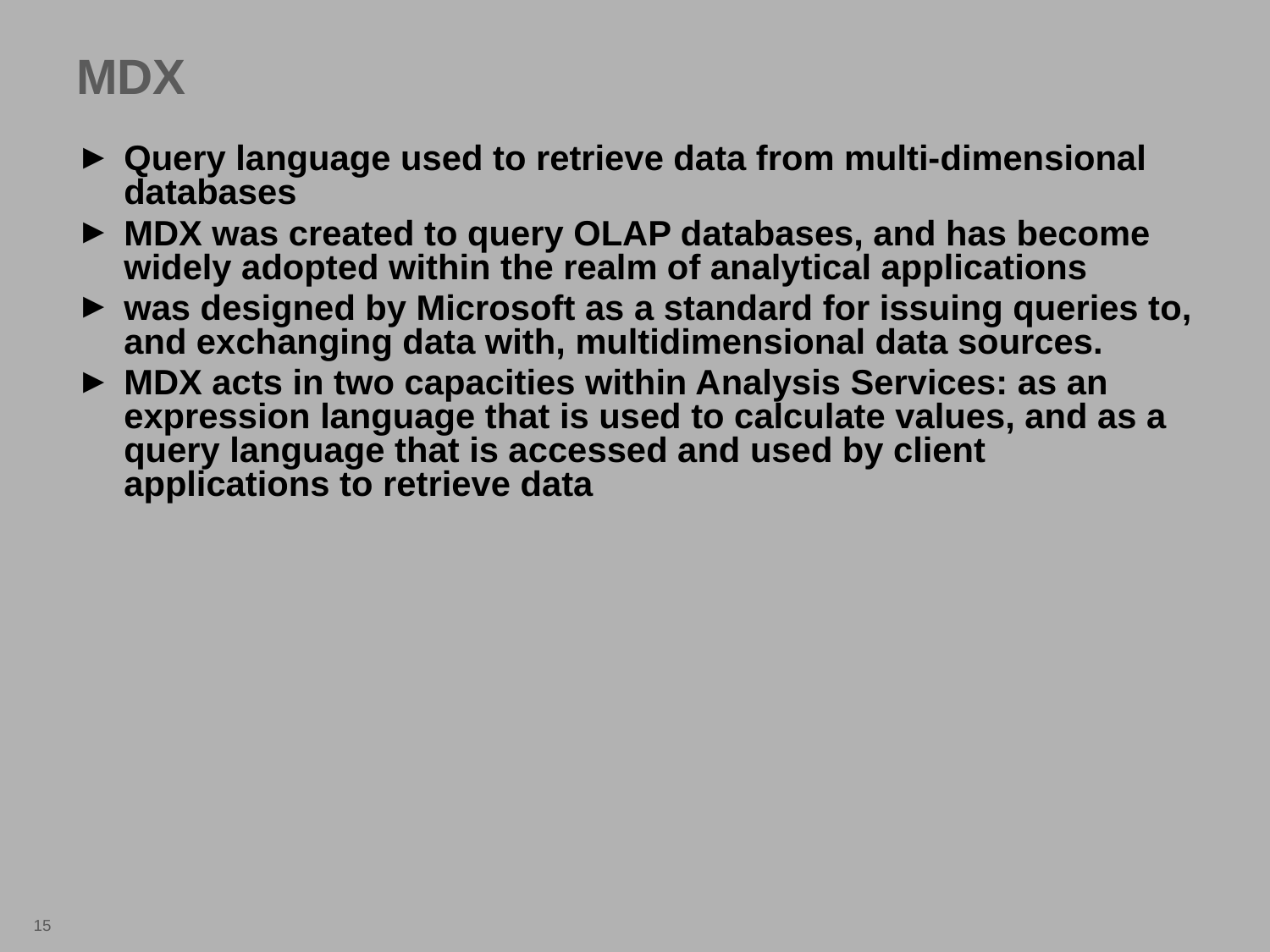

# MDX
Query language used to retrieve data from multi-dimensional databases
MDX was created to query OLAP databases, and has become widely adopted within the realm of analytical applications
was designed by Microsoft as a standard for issuing queries to, and exchanging data with, multidimensional data sources.
MDX acts in two capacities within Analysis Services: as an expression language that is used to calculate values, and as a query language that is accessed and used by client applications to retrieve data